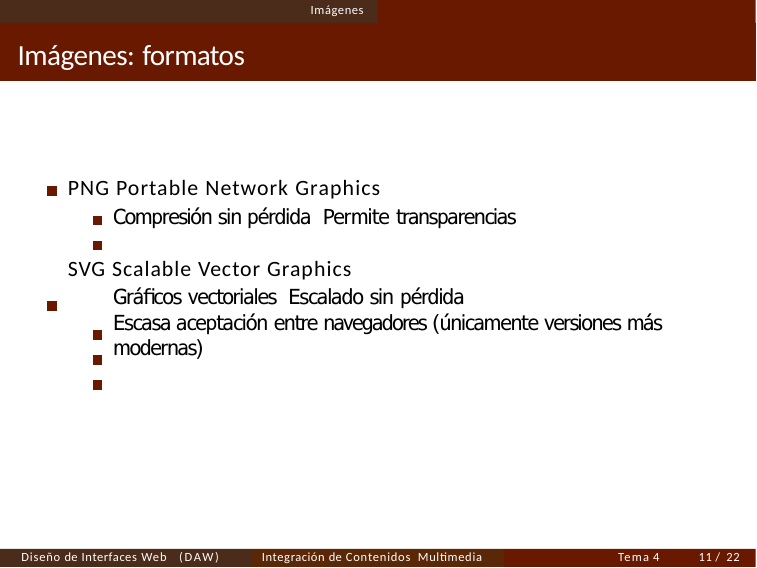

Imágenes

# Imágenes: formatos
PNG Portable Network Graphics
Compresión sin pérdida  Permite transparencias

SVG Scalable Vector Graphics
Gráficos vectoriales  Escalado sin pérdida
Escasa aceptación entre navegadores (únicamente versiones más  modernas)

Diseño de Interfaces Web   (DAW)
Integración de Contenidos Multimedia
Tema 4
11 / 22